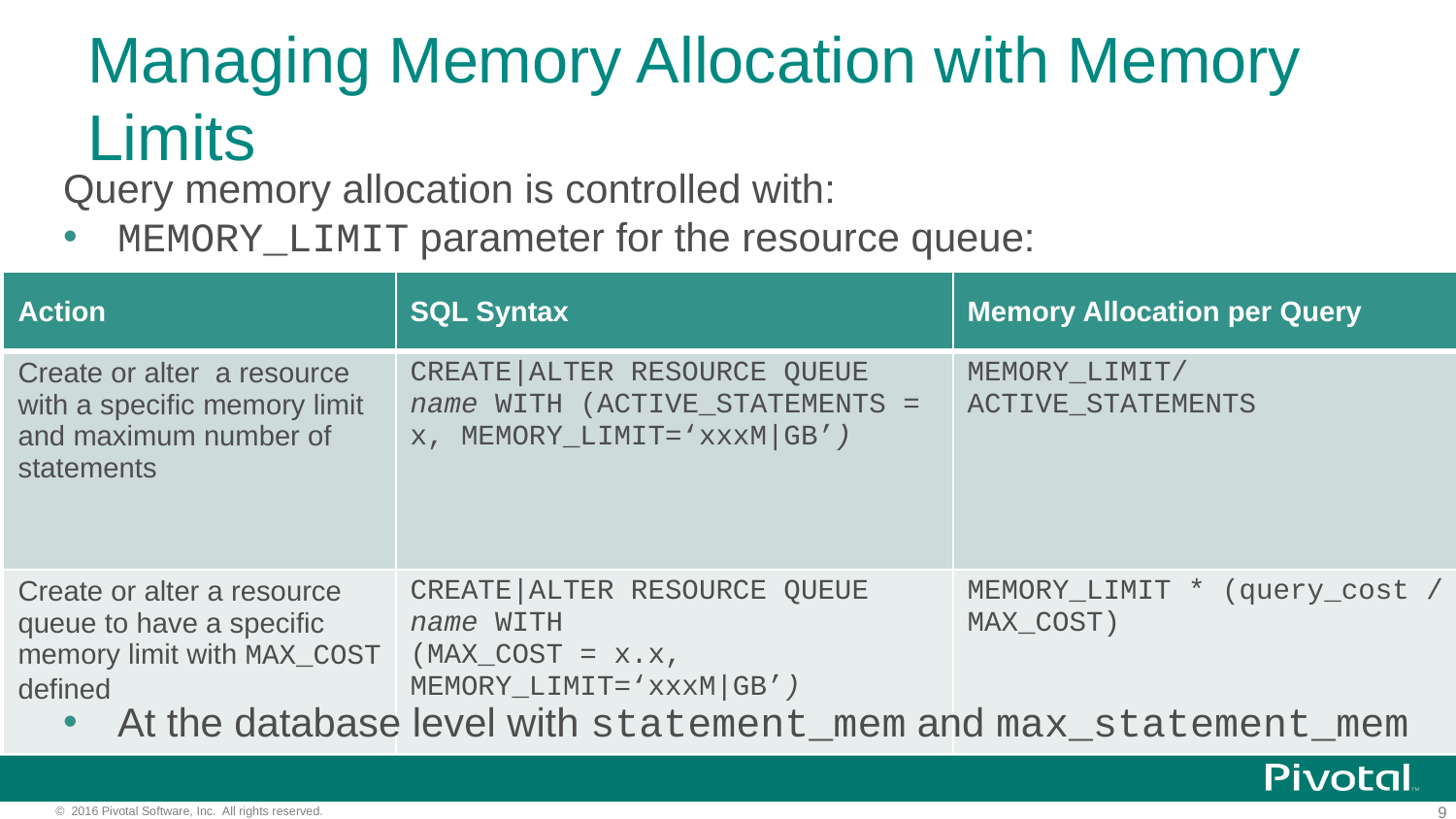

# Managing Memory Allocation with Memory Limits
Query memory allocation is controlled with:
MEMORY_LIMIT parameter for the resource queue:

At the database level with statement_mem and max_statement_mem
| Action | SQL Syntax | Memory Allocation per Query |
| --- | --- | --- |
| Create or alter a resource with a specific memory limit and maximum number of statements | CREATE|ALTER RESOURCE QUEUE name WITH (ACTIVE\_STATEMENTS = x, MEMORY\_LIMIT=‘xxxM|GB’) | MEMORY\_LIMIT/ ACTIVE\_STATEMENTS |
| Create or alter a resource queue to have a specific memory limit with MAX\_COST defined | CREATE|ALTER RESOURCE QUEUE name WITH (MAX\_COST = x.x, MEMORY\_LIMIT=‘xxxM|GB’) | MEMORY\_LIMIT \* (query\_cost / MAX\_COST) |